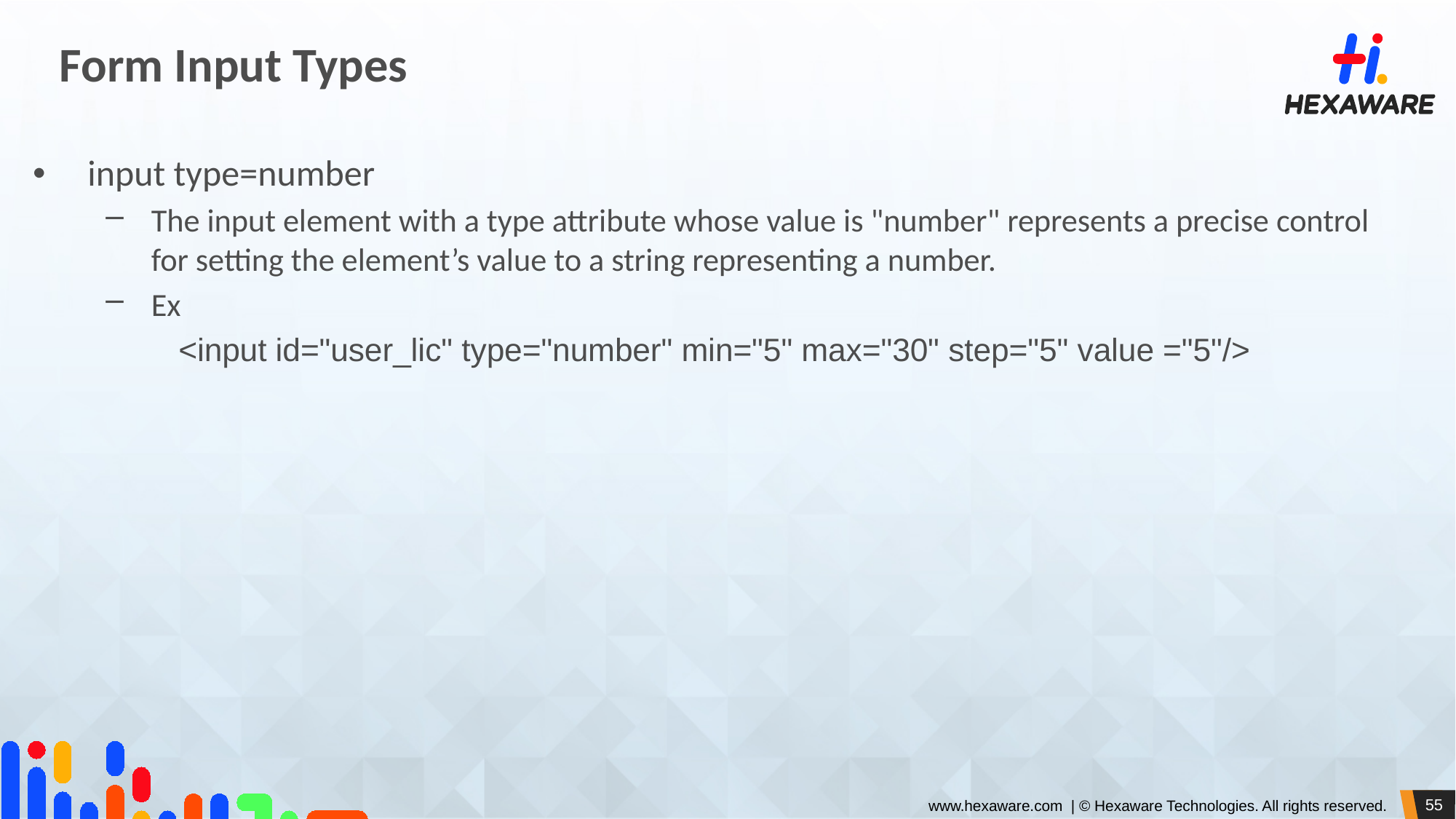

# Form Input Types
input type=number
The input element with a type attribute whose value is "number" represents a precise control for setting the element’s value to a string representing a number.
Ex
<input id="user_lic" type="number" min="5" max="30" step="5" value ="5"/>